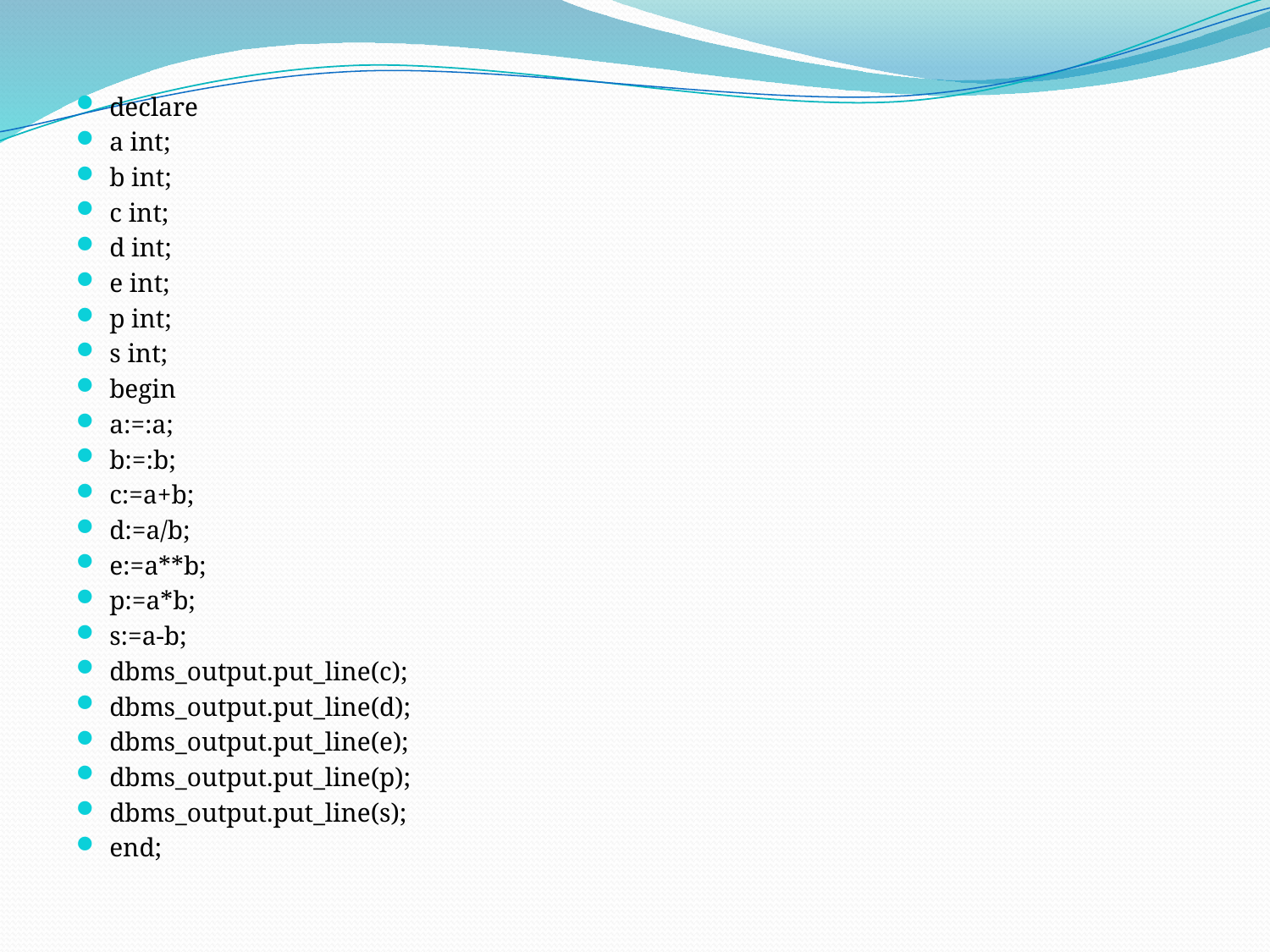

declare
a int;
b int;
c int;
d int;
e int;
p int;
s int;
begin
a:=:a;
b:=:b;
c:=a+b;
d:=a/b;
e:=a**b;
p:=a*b;
s:=a-b;
dbms_output.put_line(c);
dbms_output.put_line(d);
dbms_output.put_line(e);
dbms_output.put_line(p);
dbms_output.put_line(s);
end;